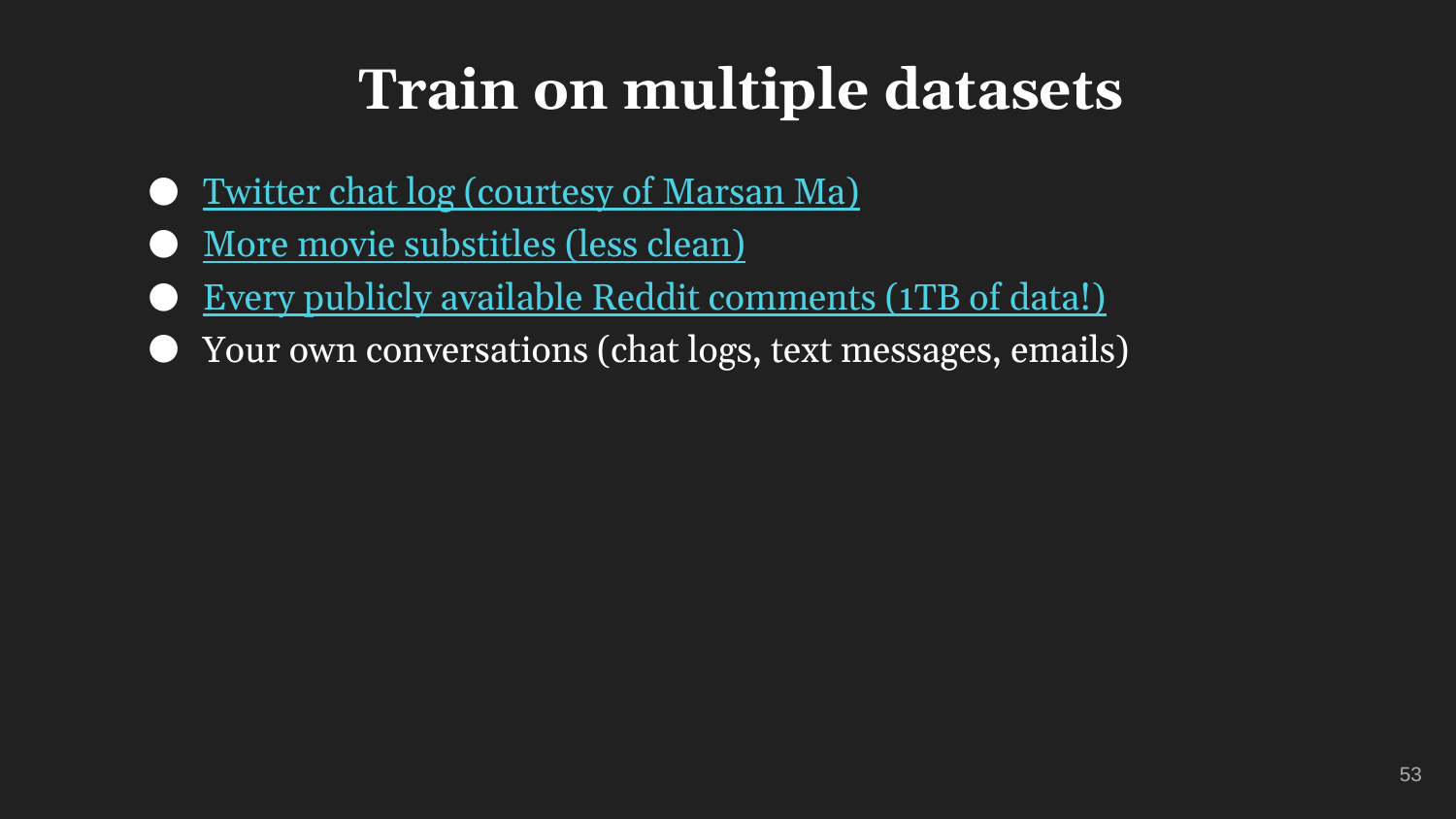

# Train on multiple datasets
Twitter chat log (courtesy of Marsan Ma)
More movie substitles (less clean)
Every publicly available Reddit comments (1TB of data!)
Your own conversations (chat logs, text messages, emails)

53